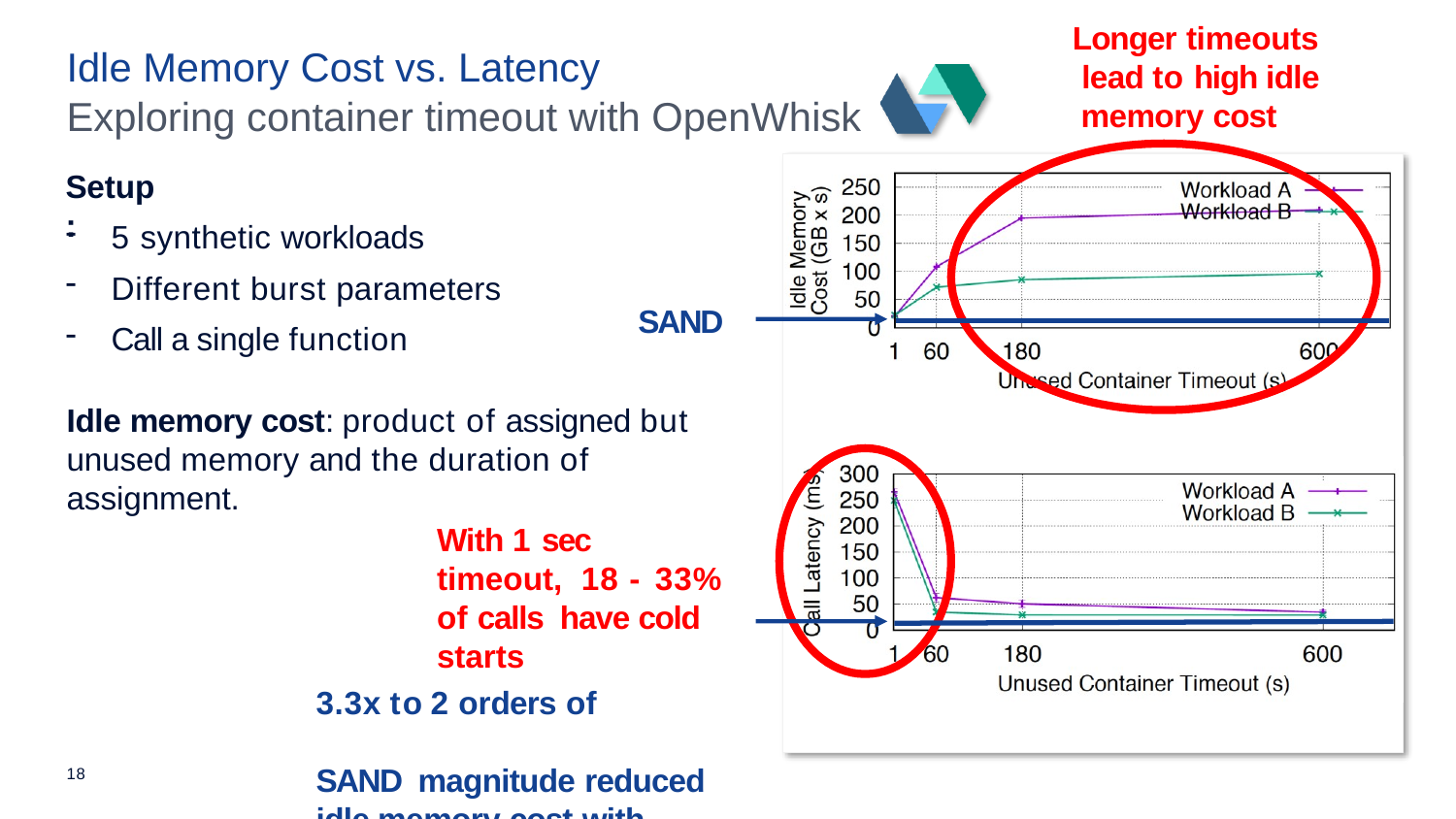

# Longer timeouts  lead to high idle  memory cost
Idle Memory Cost vs. Latency
Exploring container timeout with OpenWhisk

Setup:
5 synthetic workloads
Different burst parameters
Call a single function
SAND
Idle memory cost: product of assigned but
unused memory and the duration of assignment.
With 1 sec timeout,  18 - 33% of calls  have cold starts
3.3x to 2 orders of	SAND  magnitude reduced
idle memory cost with
no sacrifice in latency
18